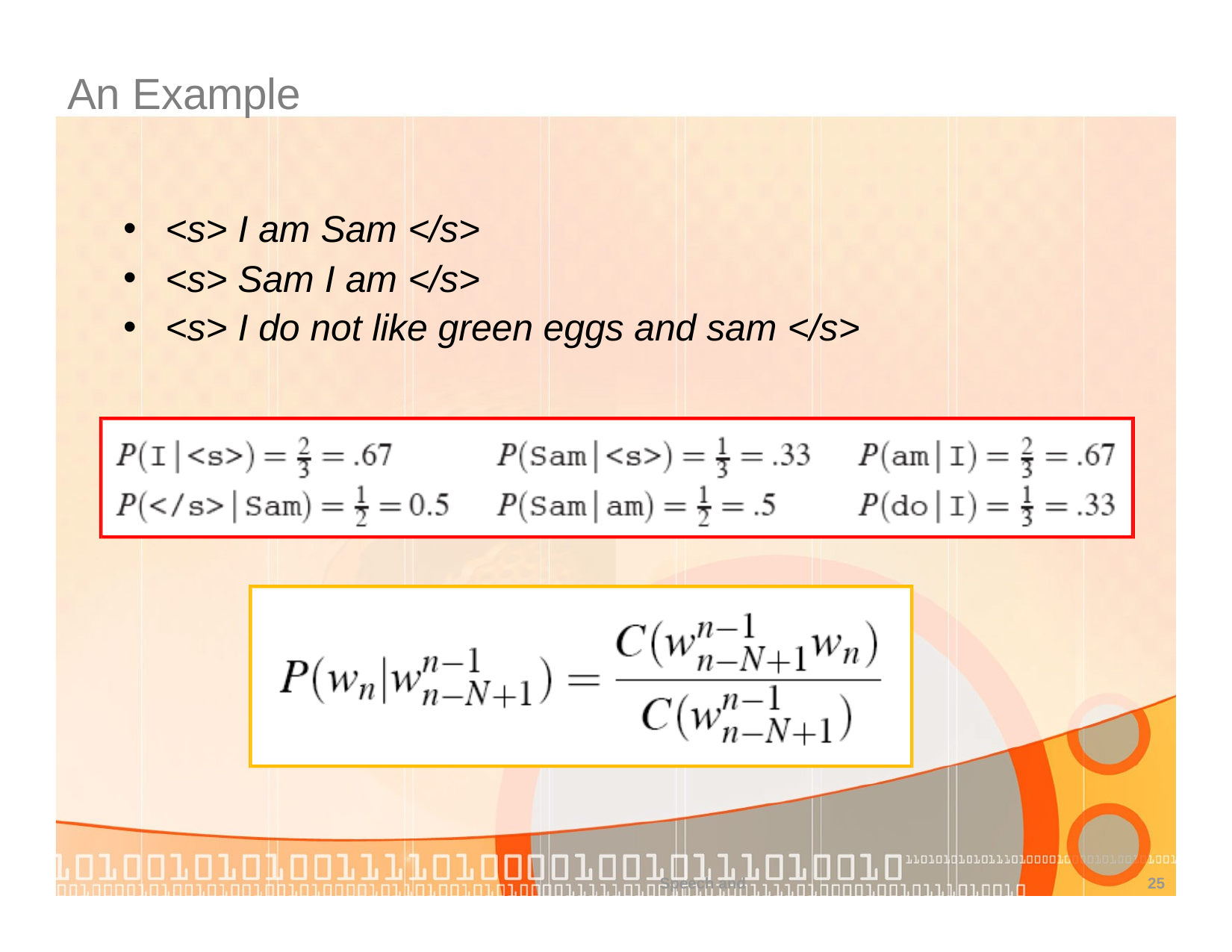

# An Example
<s> I am Sam </s>
<s> Sam I am </s>
<s> I do not like green eggs and sam </s>

Speech and
25